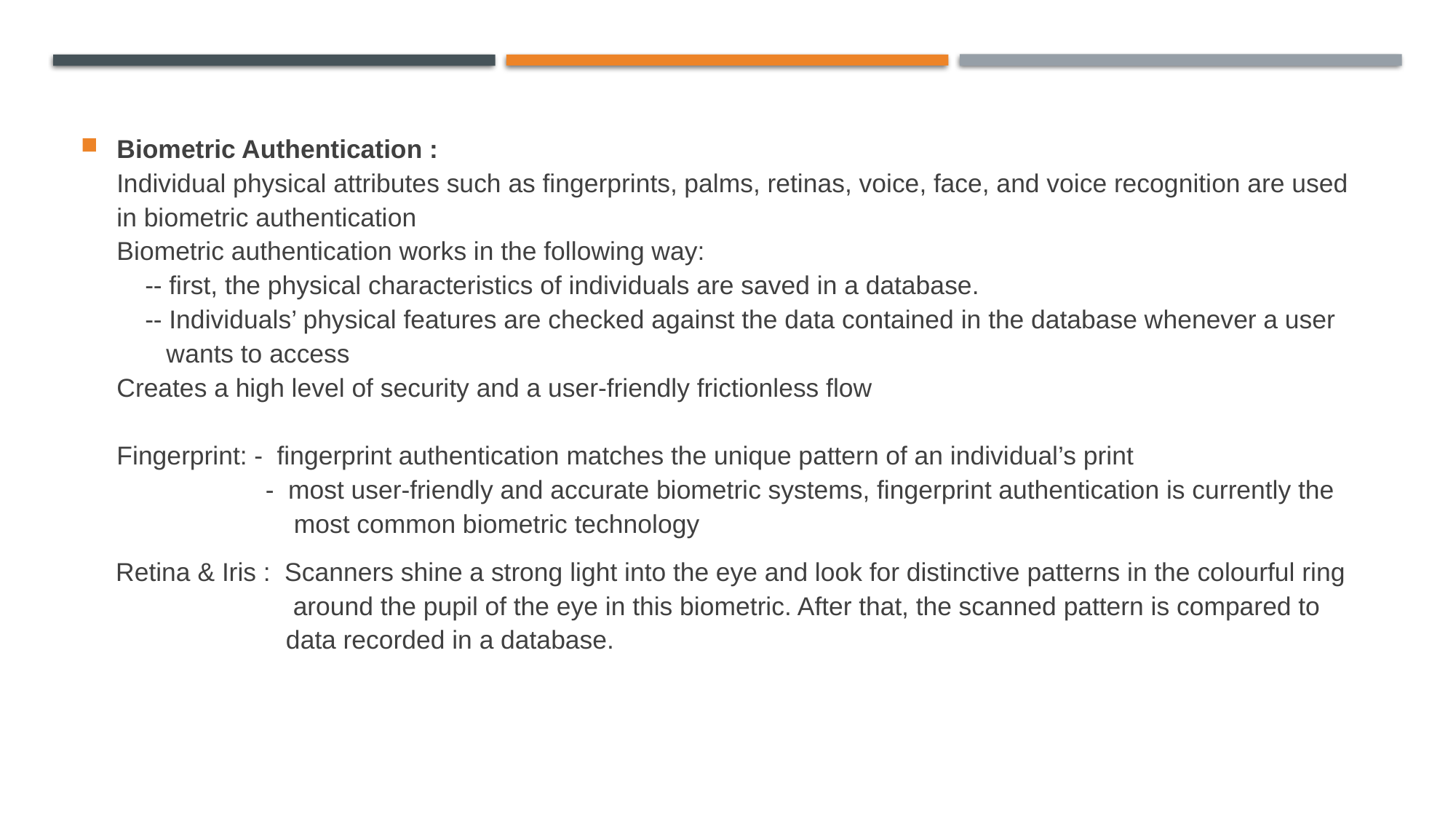

Biometric Authentication :
Individual physical attributes such as fingerprints, palms, retinas, voice, face, and voice recognition are used in biometric authentication
Biometric authentication works in the following way:
    -- first, the physical characteristics of individuals are saved in a database.
    -- Individuals’ physical features are checked against the data contained in the database whenever a user
       wants to access
Creates a high level of security and a user-friendly frictionless flow
Fingerprint: -  fingerprint authentication matches the unique pattern of an individual’s print
                     -  most user-friendly and accurate biometric systems, fingerprint authentication is currently the
                         most common biometric technology
     Retina & Iris :  Scanners shine a strong light into the eye and look for distinctive patterns in the colourful ring
                              around the pupil of the eye in this biometric. After that, the scanned pattern is compared to
                             data recorded in a database.
#